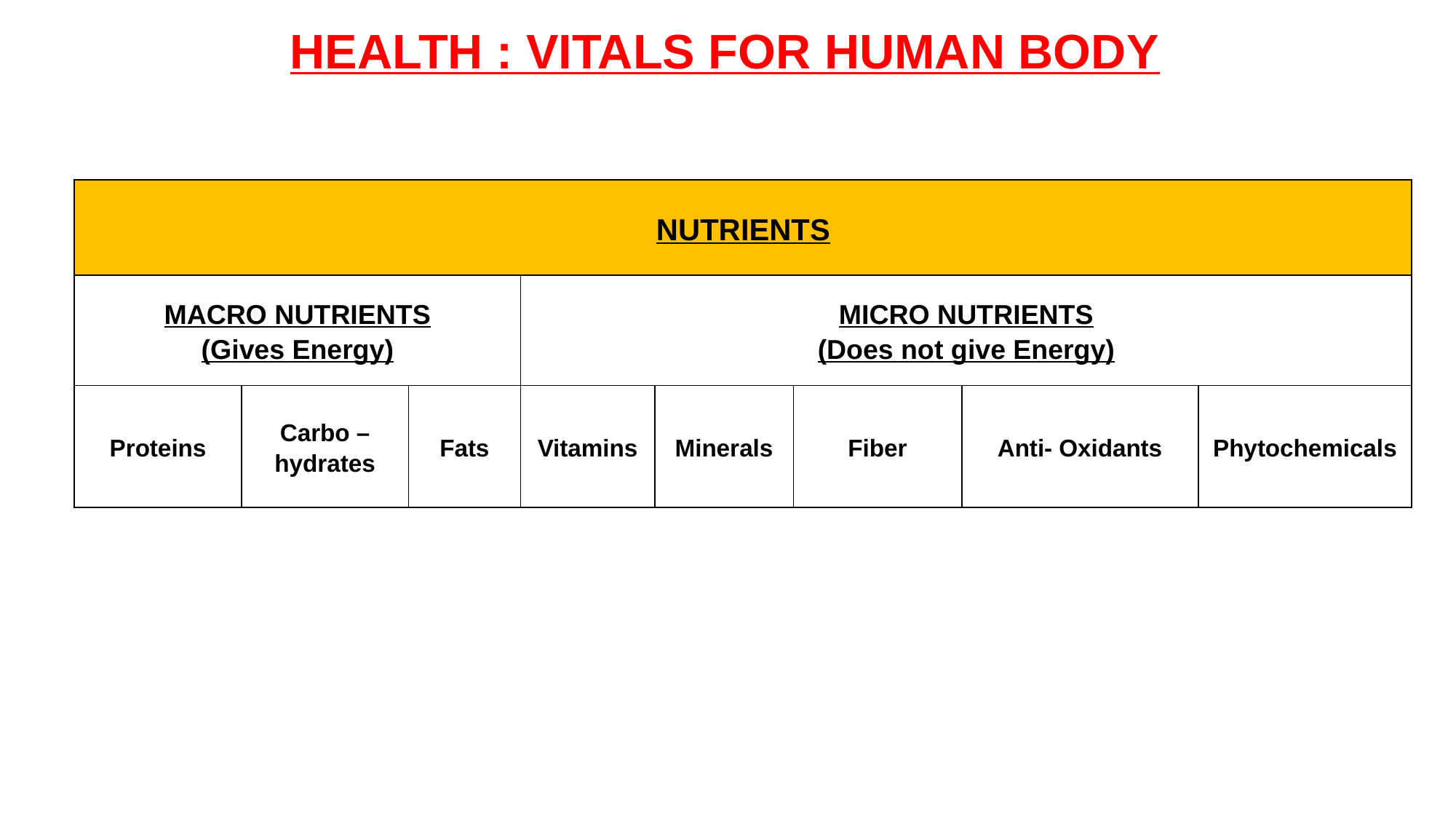

# HEALTH : VITALS FOR HUMAN BODY
| NUTRIENTS |  |  |  |  |  |  |  |
| --- | --- | --- | --- | --- | --- | --- | --- |
| MACRO NUTRIENTS (Gives Energy) |  |  | MICRO NUTRIENTS (Does not give Energy) |  |  |  |  |
| Proteins | Carbo – hydrates | Fats | Vitamins | Minerals | Fiber | Anti- Oxidants | Phytochemicals |